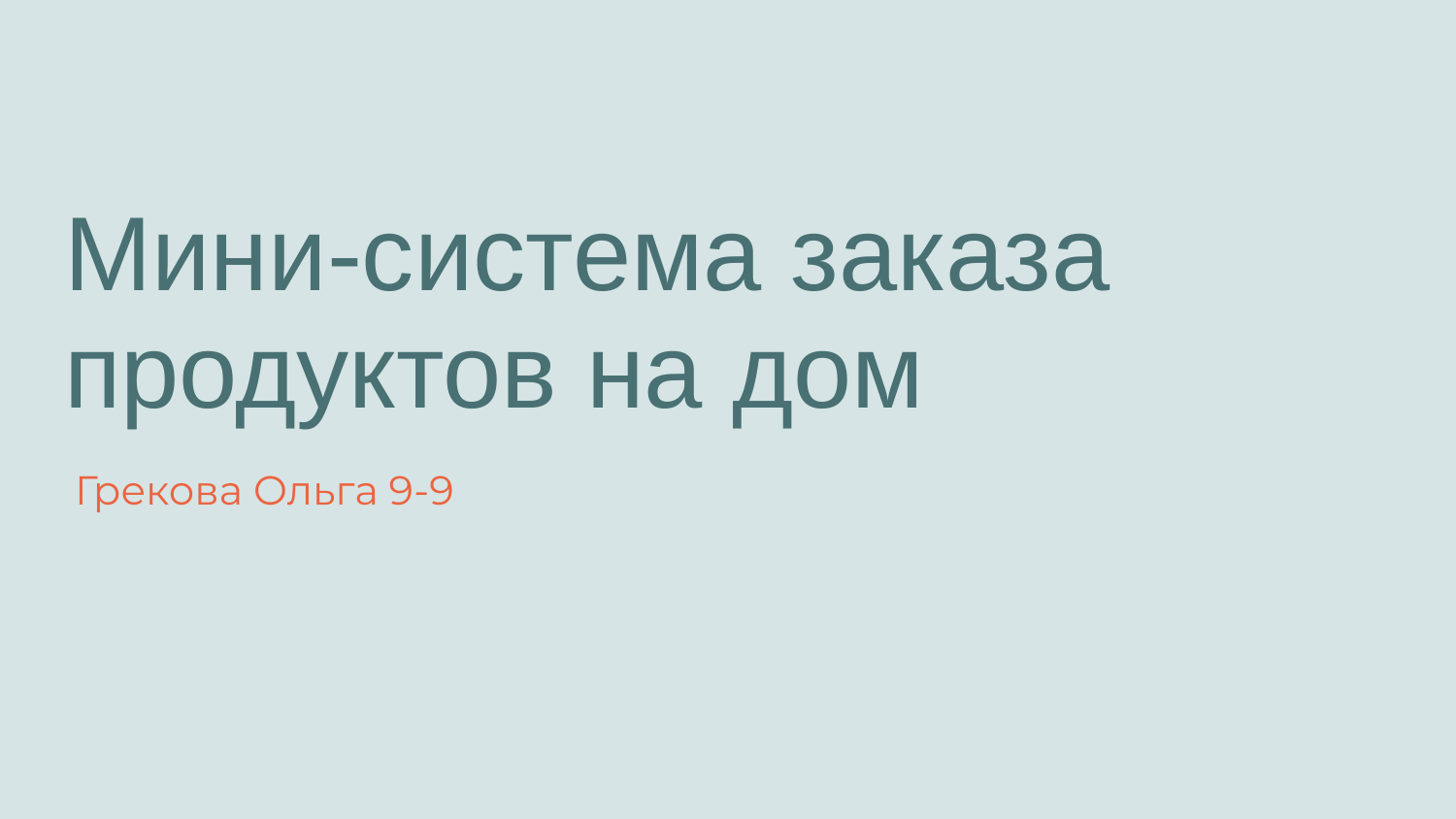

# Мини-система заказа продуктов на дом
 Грекова Ольга 9-9